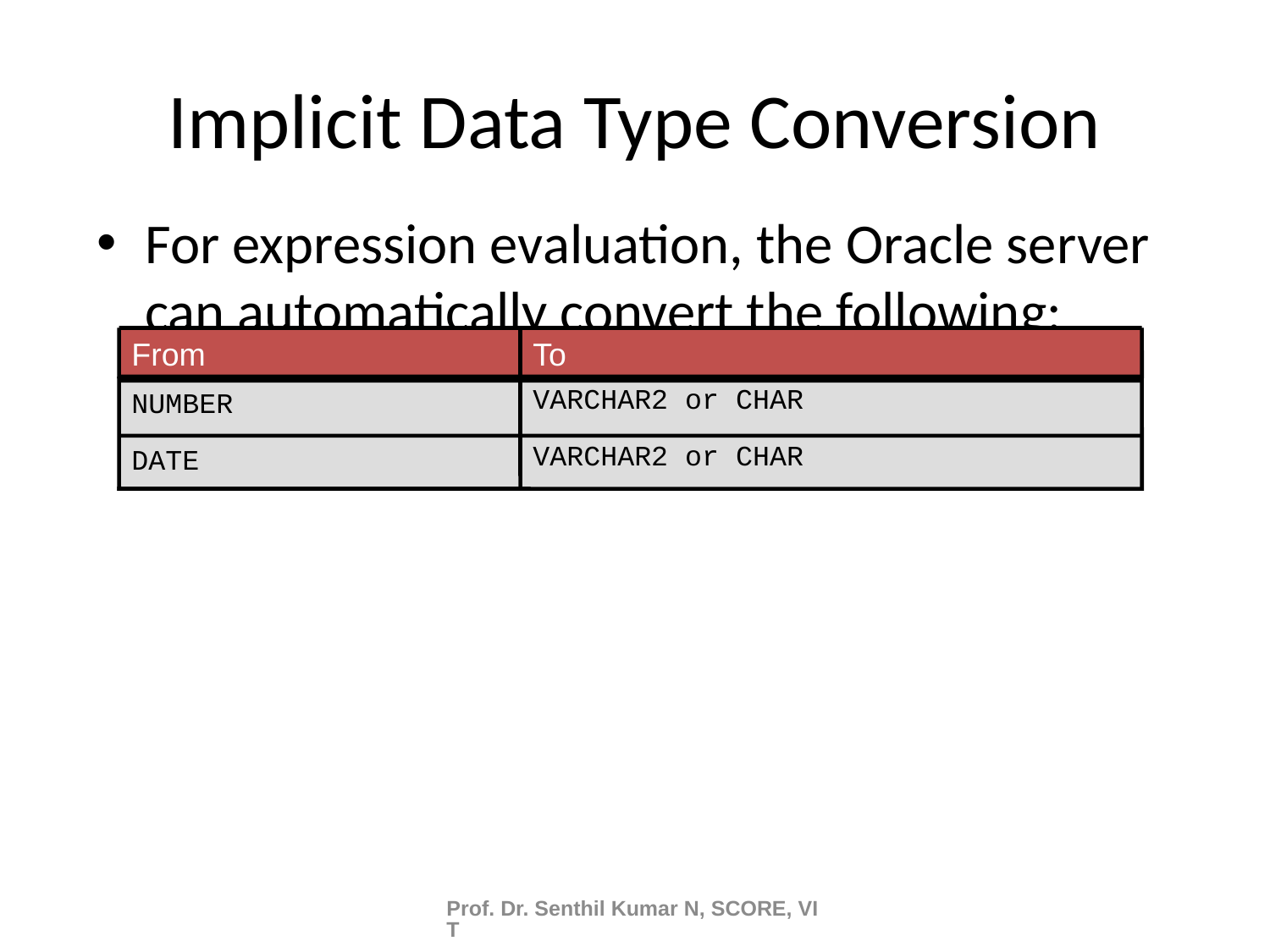

# Implicit Data Type Conversion
For expression evaluation, the Oracle server can automatically convert the following:
From

To

NUMBER

VARCHAR2 or CHAR

DATE

VARCHAR2 or CHAR

Prof. Dr. Senthil Kumar N, SCORE, VIT